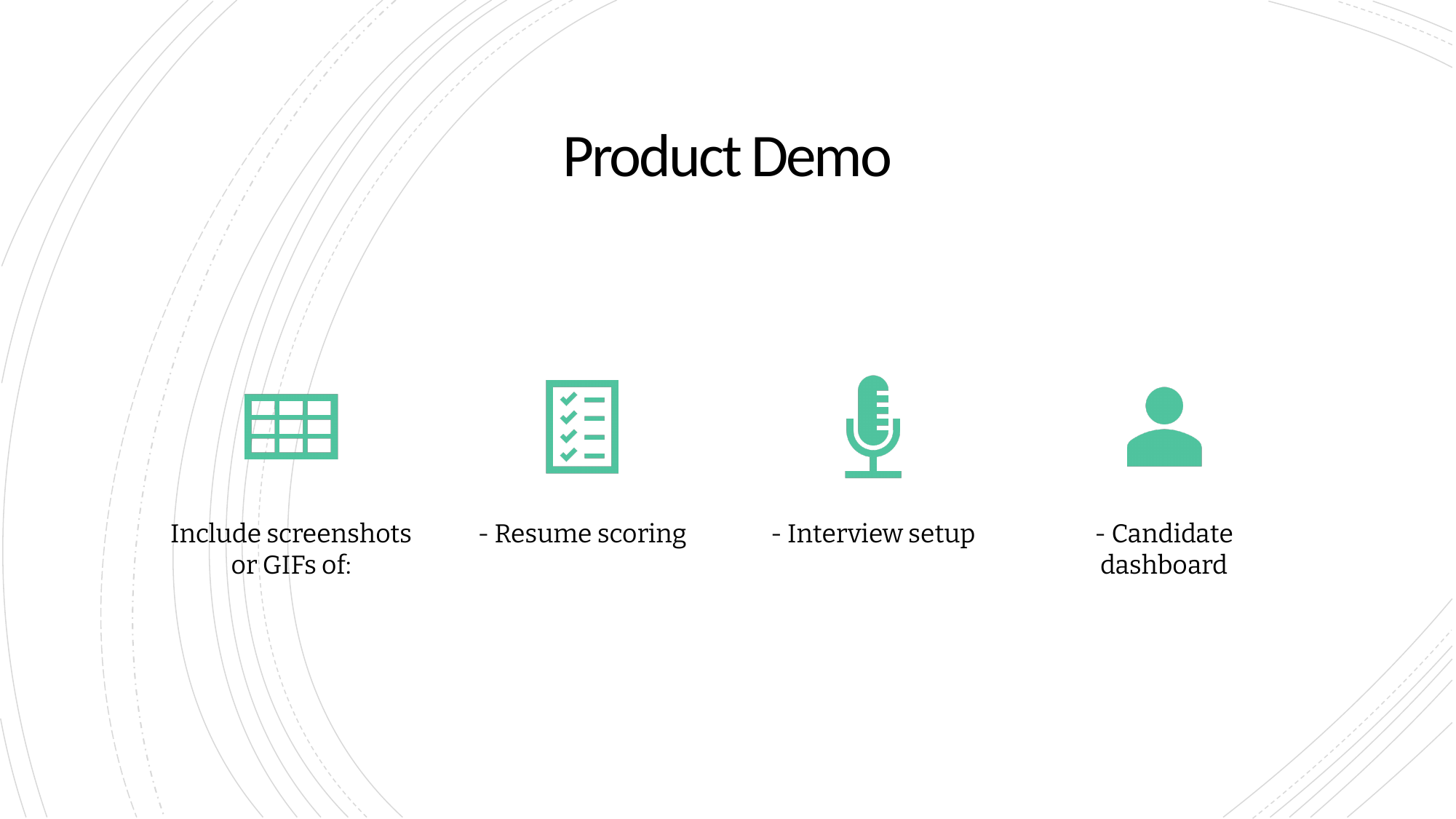

# Product Demo
Include screenshots or GIFs of:
- Resume scoring
- Interview setup
- Candidate dashboard